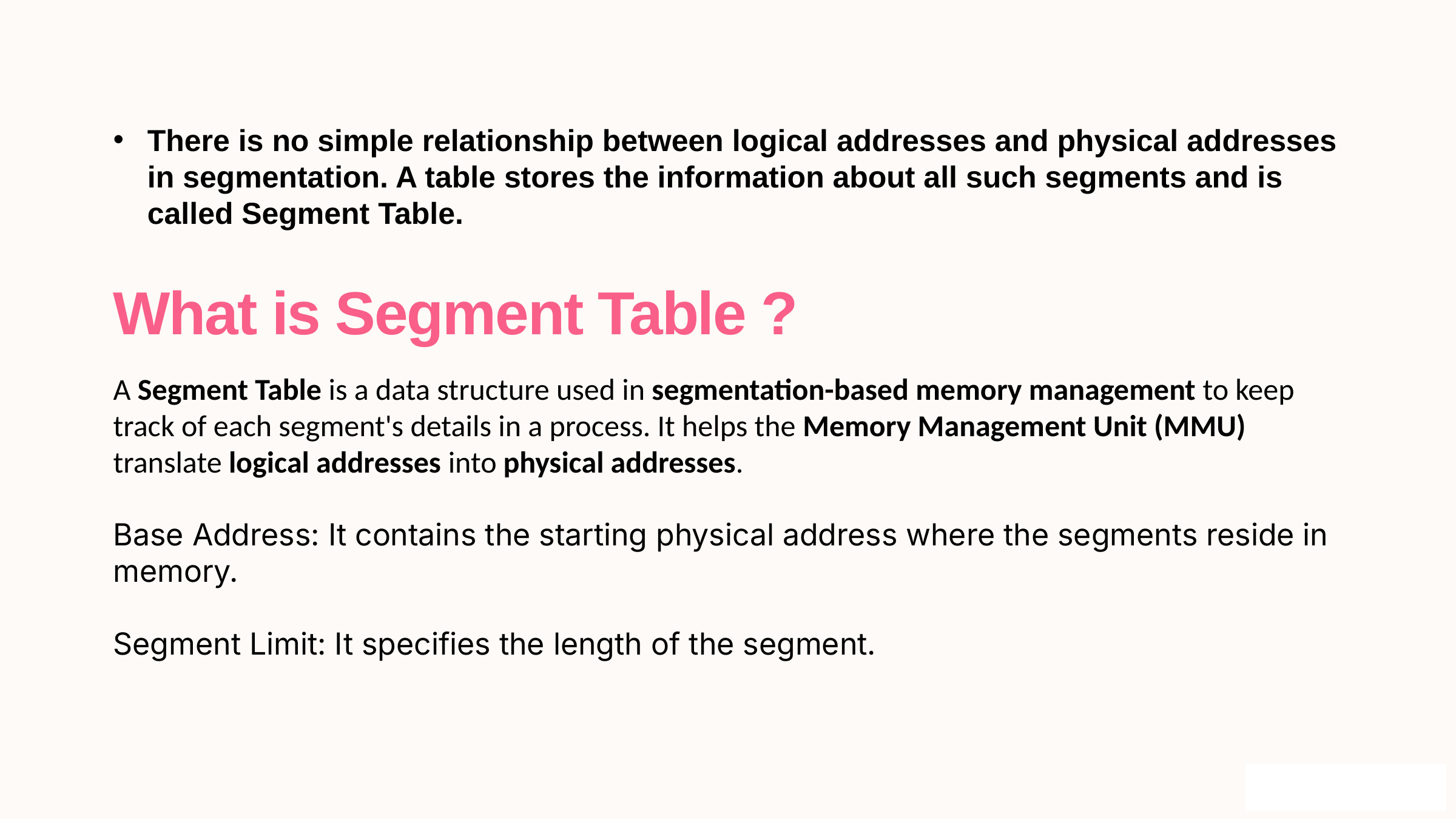

There is no simple relationship between logical addresses and physical addresses in segmentation. A table stores the information about all such segments and is called Segment Table.

A Segment Table is a data structure used in segmentation-based memory management to keep track of each segment's details in a process. It helps the Memory Management Unit (MMU) translate logical addresses into physical addresses.

Base Address: It contains the starting physical address where the segments reside in memory.

Segment Limit: It specifies the length of the segment.
What is Segment Table ?